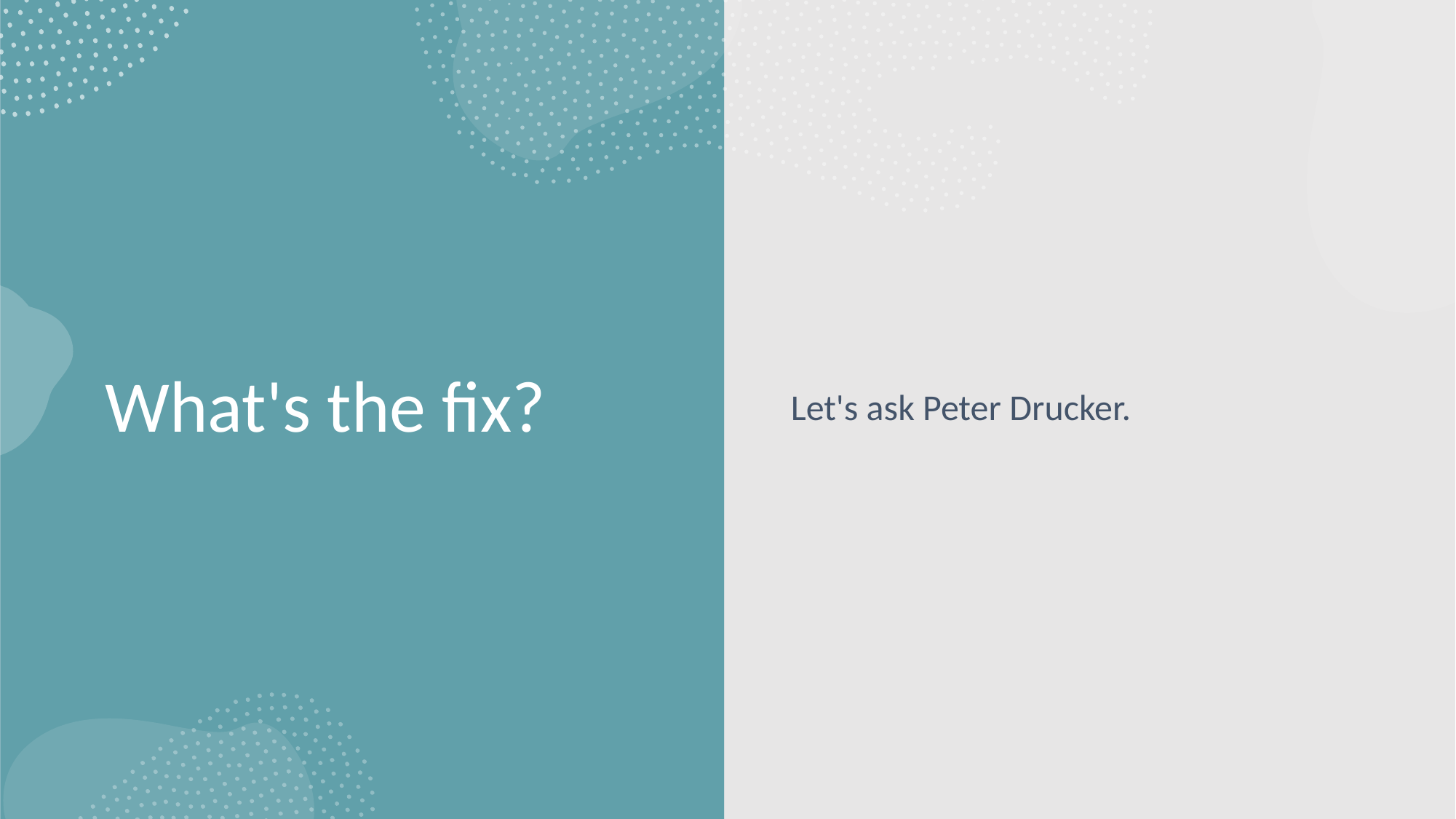

# What's the fix?
Let's ask Peter Drucker.